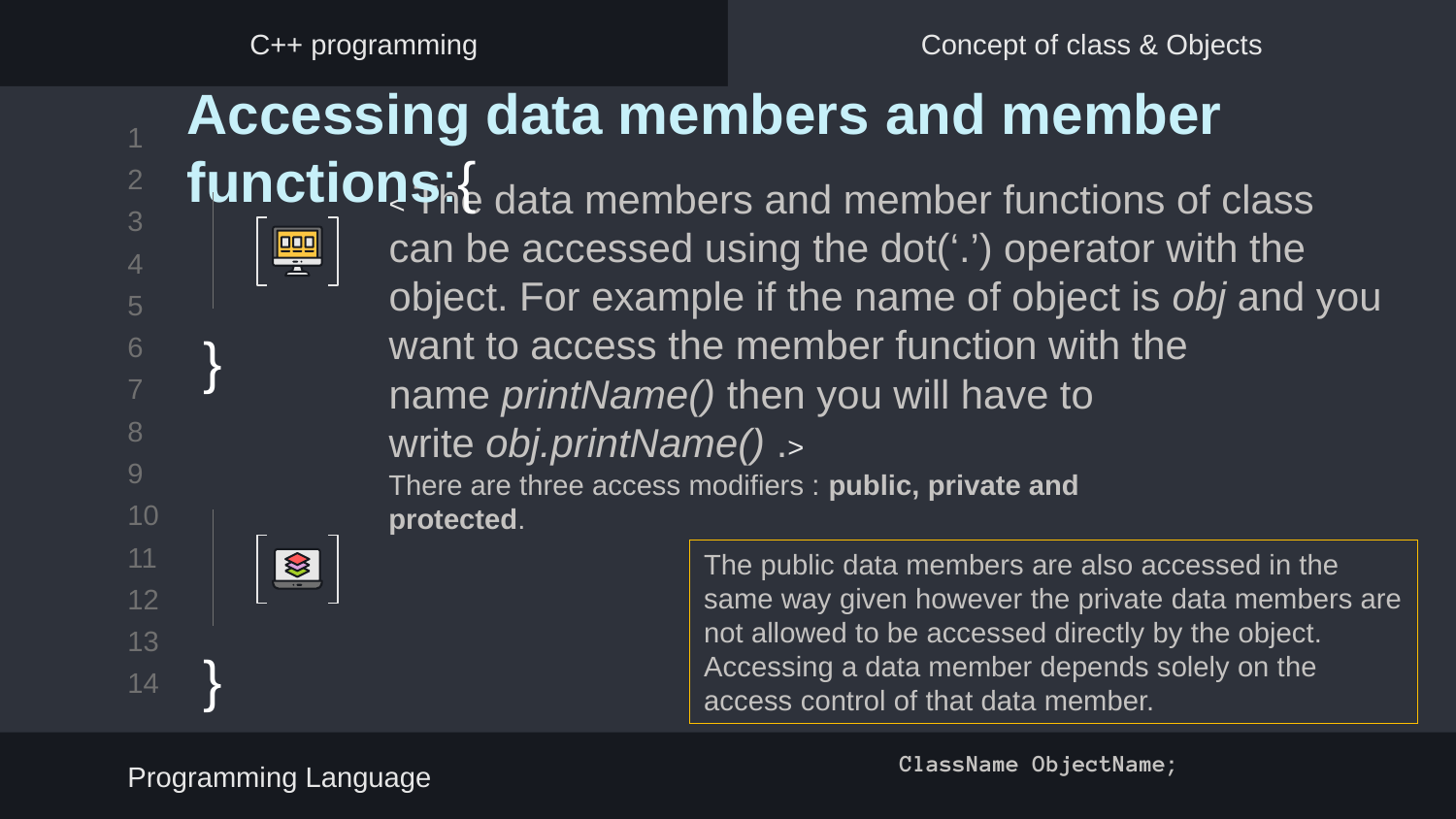

C++ programming
Concept of class & Objects
# Accessing data members and member functions:{
}
< The data members and member functions of class can be accessed using the dot(‘.’) operator with the object. For example if the name of object is obj and you want to access the member function with the name printName() then you will have to write obj.printName() .>

There are three access modifiers : public, private and protected.
}

The public data members are also accessed in the same way given however the private data members are not allowed to be accessed directly by the object. Accessing a data member depends solely on the access control of that data member.

Programming Language
ClassName ObjectName;